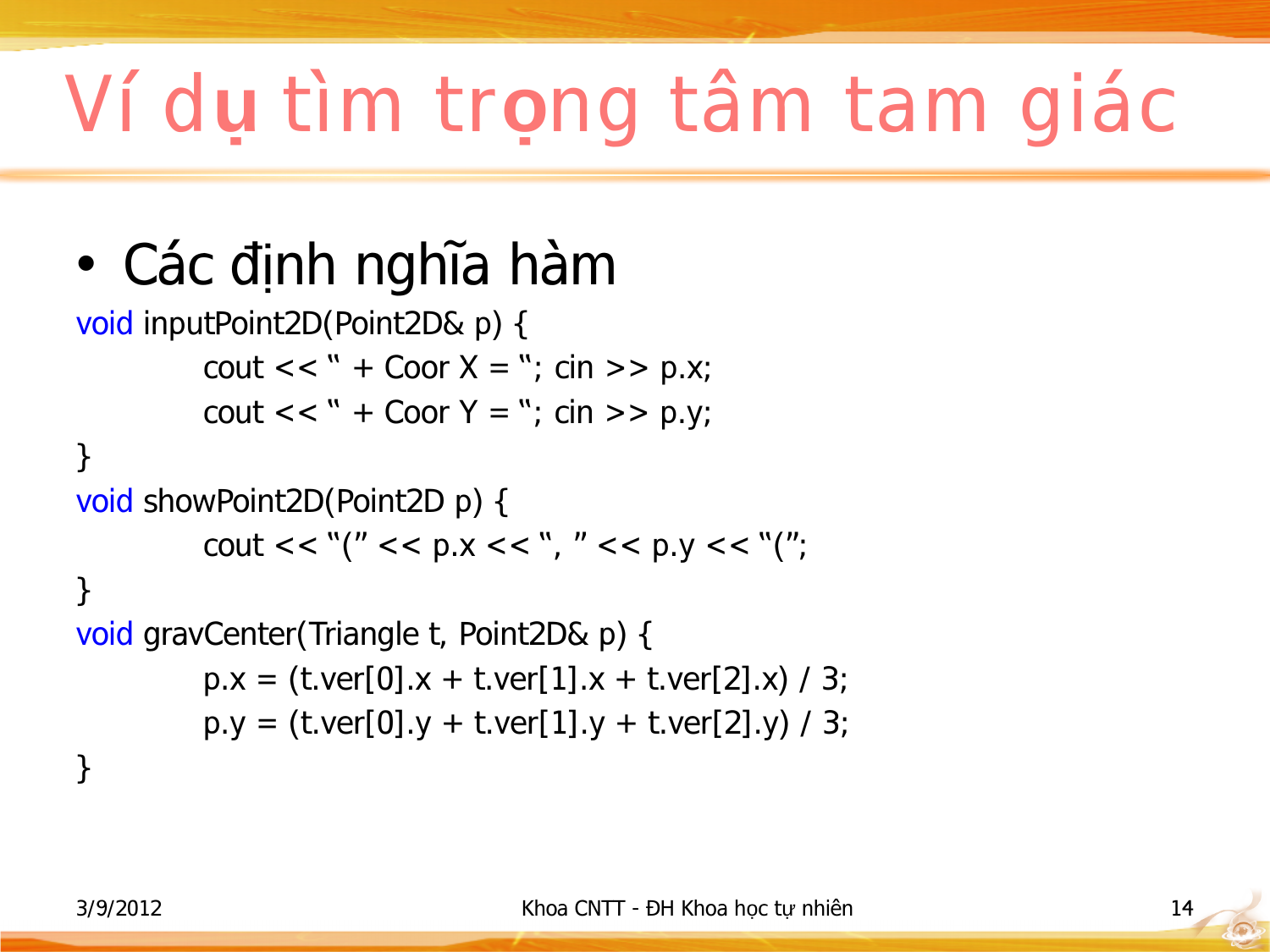

# Ví dụ tìm trọng tâm tam giác
Các định nghĩa hàm
void inputPoint2D(Point2D& p) {
	cout << “ + Coor X = “; cin >> p.x;
	cout << “ + Coor Y = “; cin >> p.y;
}
void showPoint2D(Point2D p) {
	cout << “(” << p.x << “, ” << p.y << “(”;
}
void gravCenter(Triangle t, Point2D& p) {
	p.x = (t.ver[0].x + t.ver[1].x + t.ver[2].x) / 3;
	p.y = (t.ver[0].y + t.ver[1].y + t.ver[2].y) / 3;
}
3/9/2012
Khoa CNTT - ĐH Khoa học tự nhiên
14